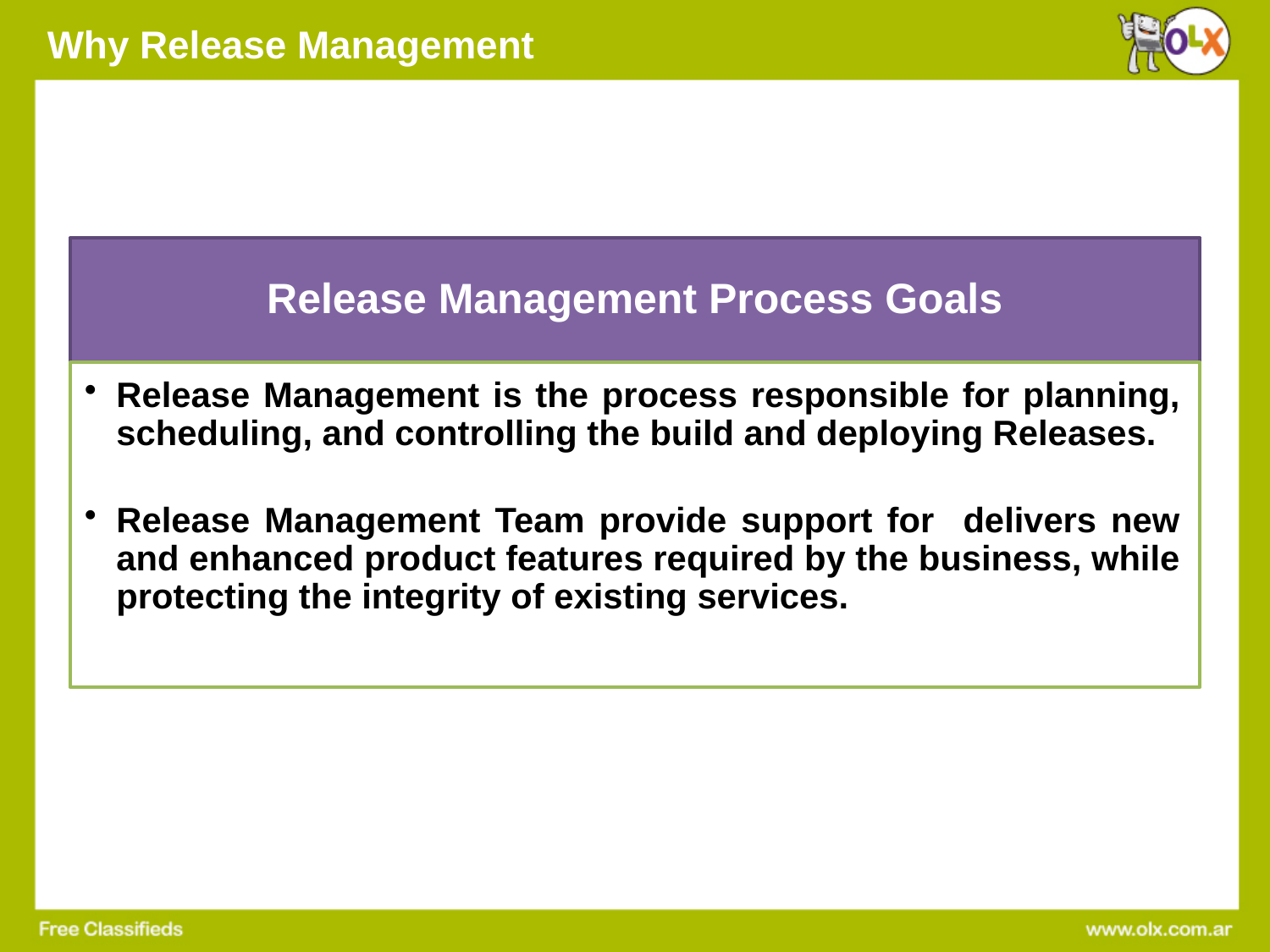

Why Release Management
Release Management Process Goals
Release Management is the process responsible for planning, scheduling, and controlling the build and deploying Releases.

Release Management Team provide support for  delivers new and enhanced product features required by the business, while protecting the integrity of existing services.

Bug Management Process Goal